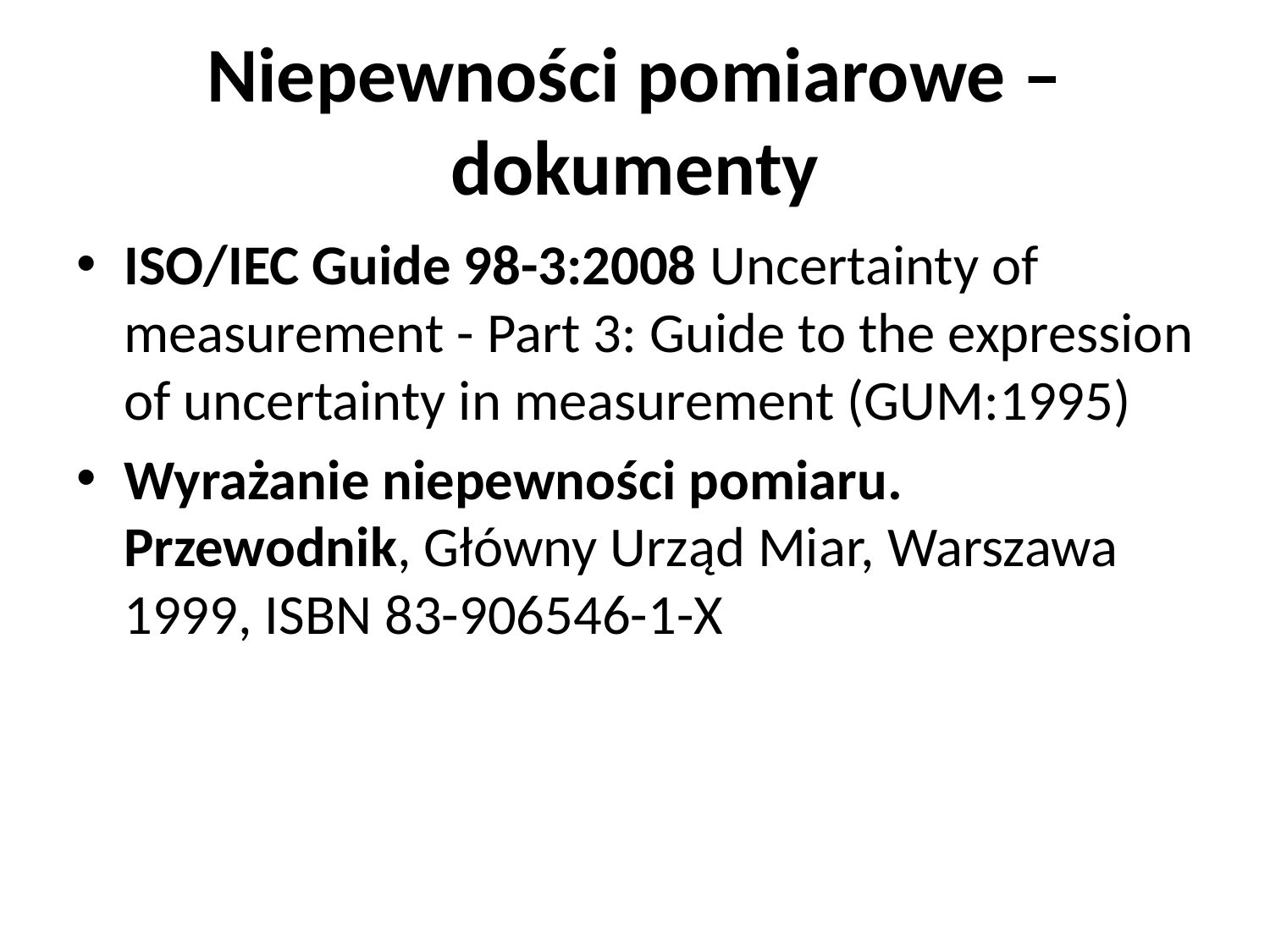

# Niepewności pomiarowe – dokumenty
ISO/IEC Guide 98-3:2008 Uncertainty of measurement - Part 3: Guide to the expression of uncertainty in measurement (GUM:1995)
Wyrażanie niepewności pomiaru. Przewodnik, Główny Urząd Miar, Warszawa 1999, ISBN 83-906546-1-X